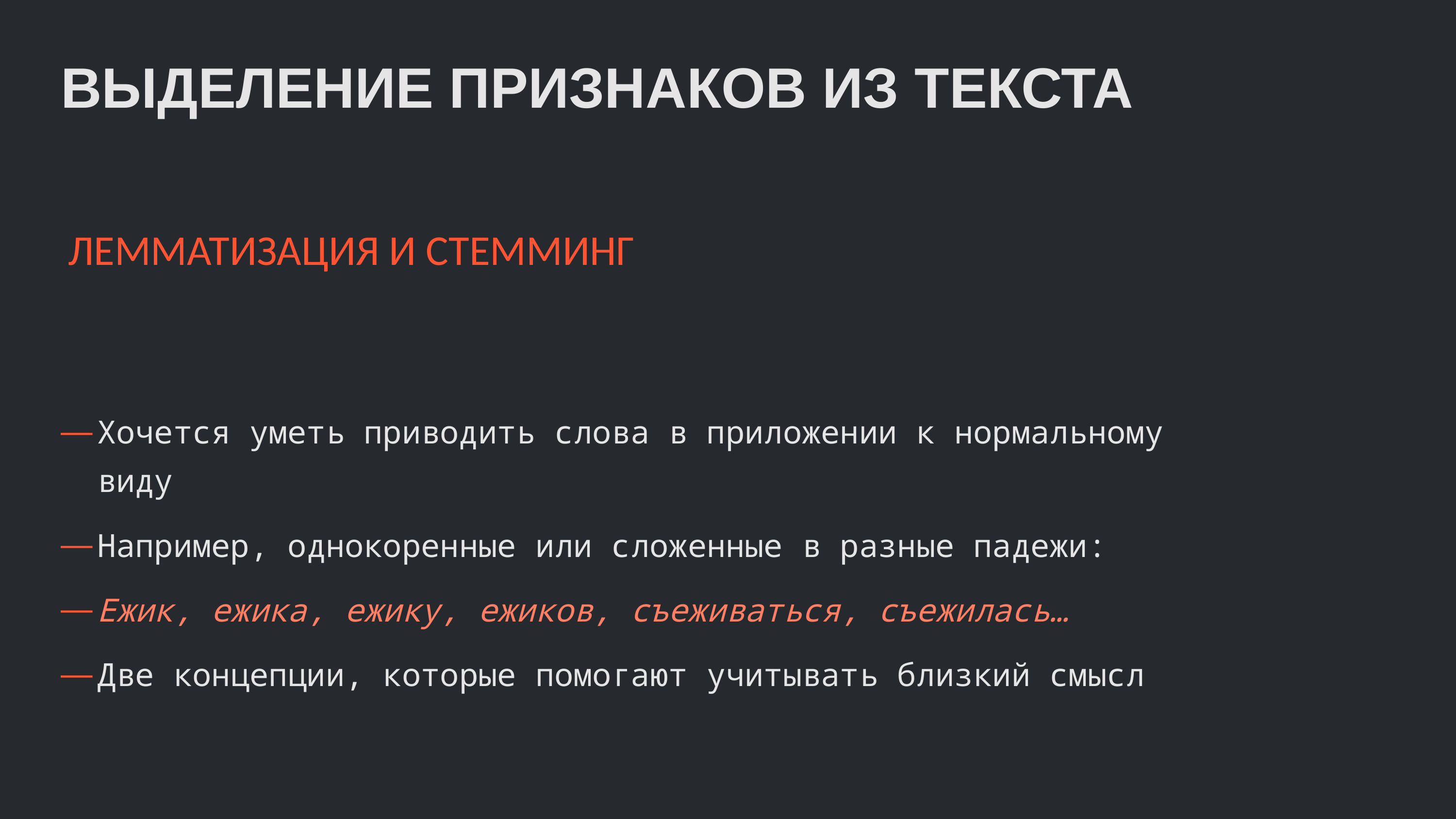

ВЫДЕЛЕНИЕ ПРИЗНАКОВ ИЗ ТЕКСТА
ЛЕММАТИЗАЦИЯ И СТЕММИНГ
Хочется уметь приводить слова в приложении к нормальному виду
Например, однокоренные или сложенные в разные падежи:
Ежик, ежика, ежику, ежиков, съеживаться, съежилась…
Две концепции, которые помогают учитывать близкий смысл